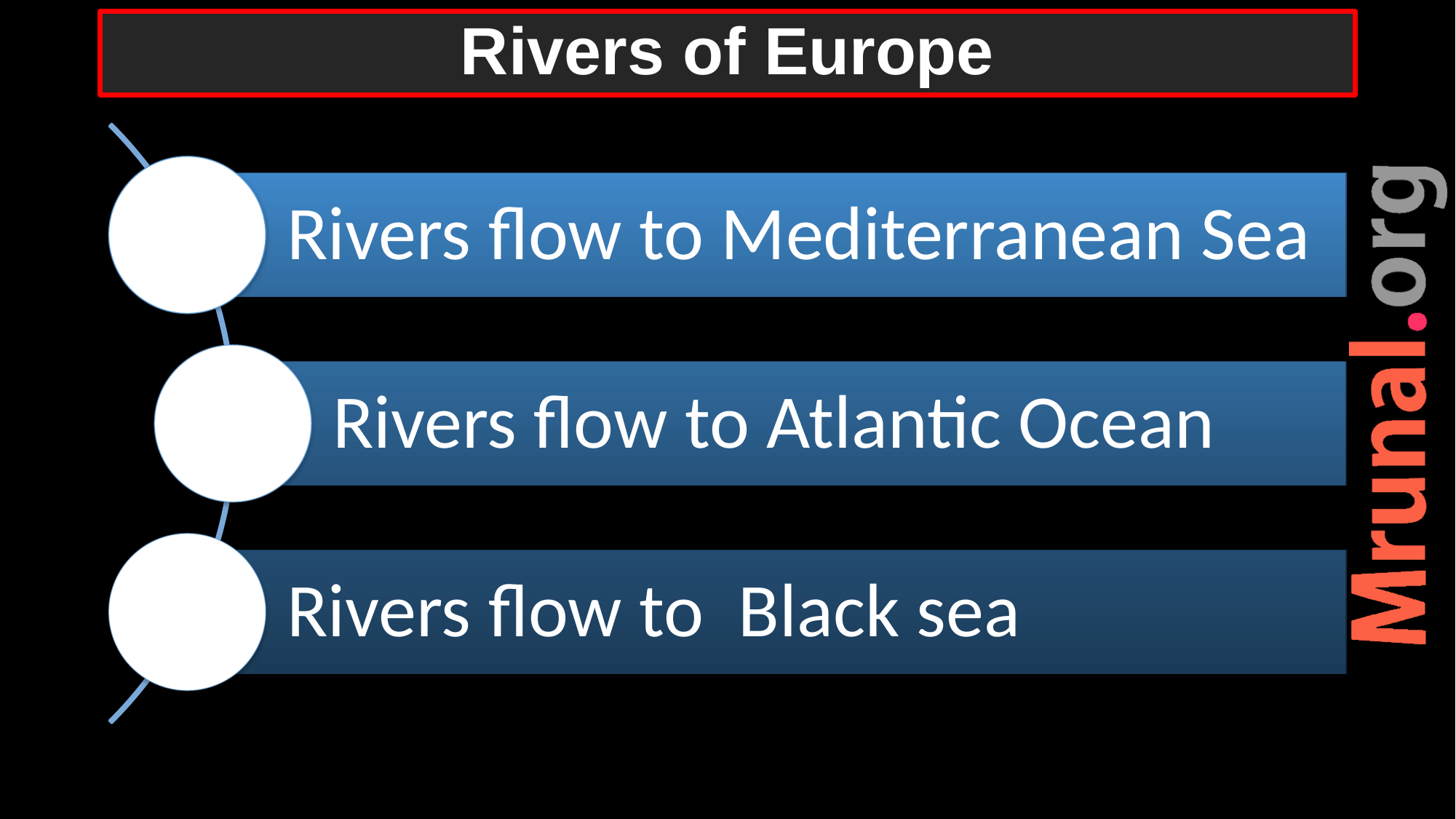

# Rivers of Europe
Rivers flow to Mediterranean Sea
Rivers flow to Atlantic Ocean
Rivers flow to  Black sea